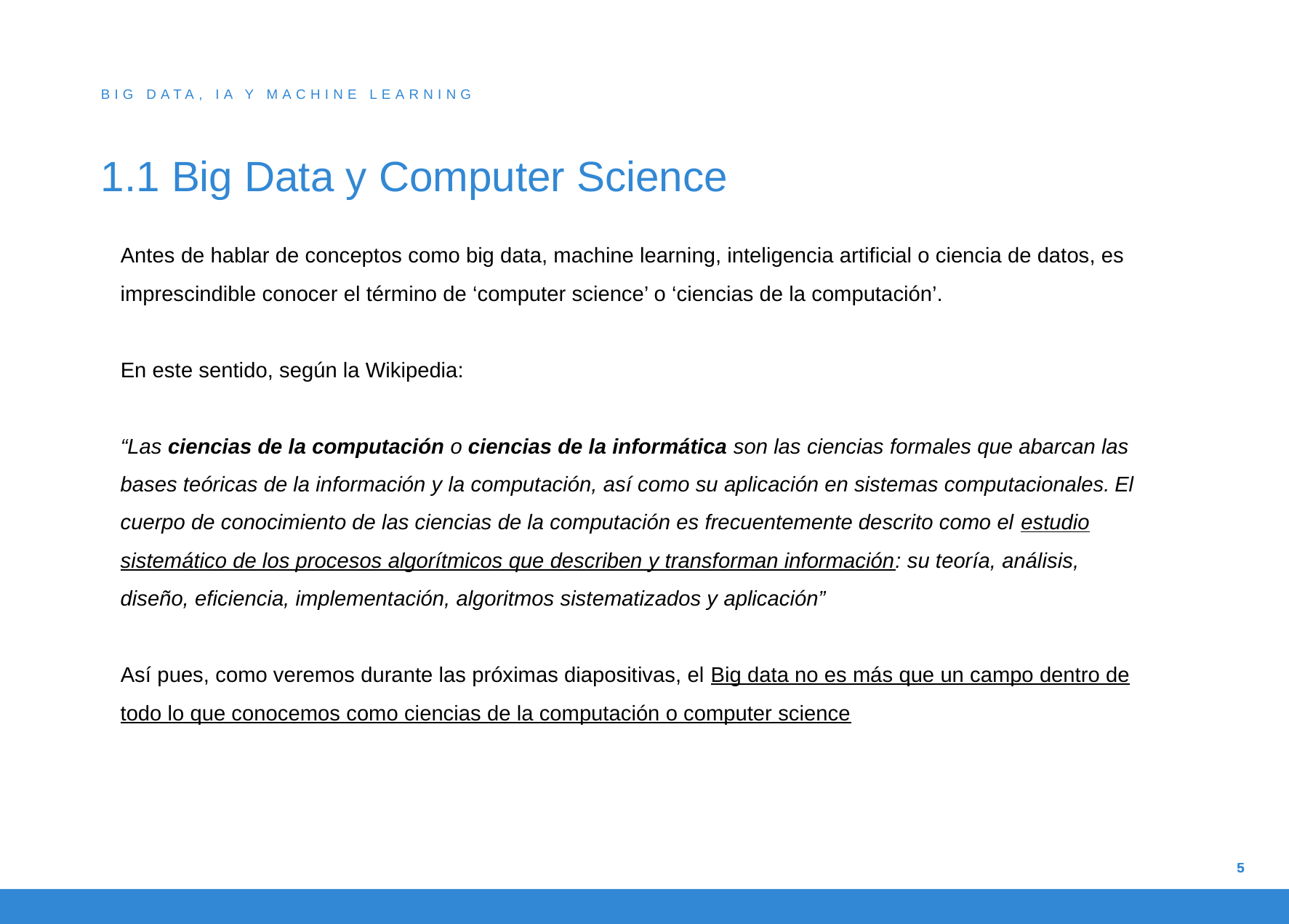

BIG DATA, IA Y MACHINE LEARNING

# 1.1 Big Data y Computer Science
Antes de hablar de conceptos como big data, machine learning, inteligencia artificial o ciencia de datos, es imprescindible conocer el término de ‘computer science’ o ‘ciencias de la computación’.

En este sentido, según la Wikipedia:

“Las ciencias de la computación o ciencias de la informática son las ciencias formales que abarcan las bases teóricas de la información y la computación, así como su aplicación en sistemas computacionales. El cuerpo de conocimiento de las ciencias de la computación es frecuentemente descrito como el estudio sistemático de los procesos algorítmicos que describen y transforman información: su teoría, análisis, diseño, eficiencia, implementación, algoritmos sistematizados y aplicación”
Así pues, como veremos durante las próximas diapositivas, el Big data no es más que un campo dentro de todo lo que conocemos como ciencias de la computación o computer science

5